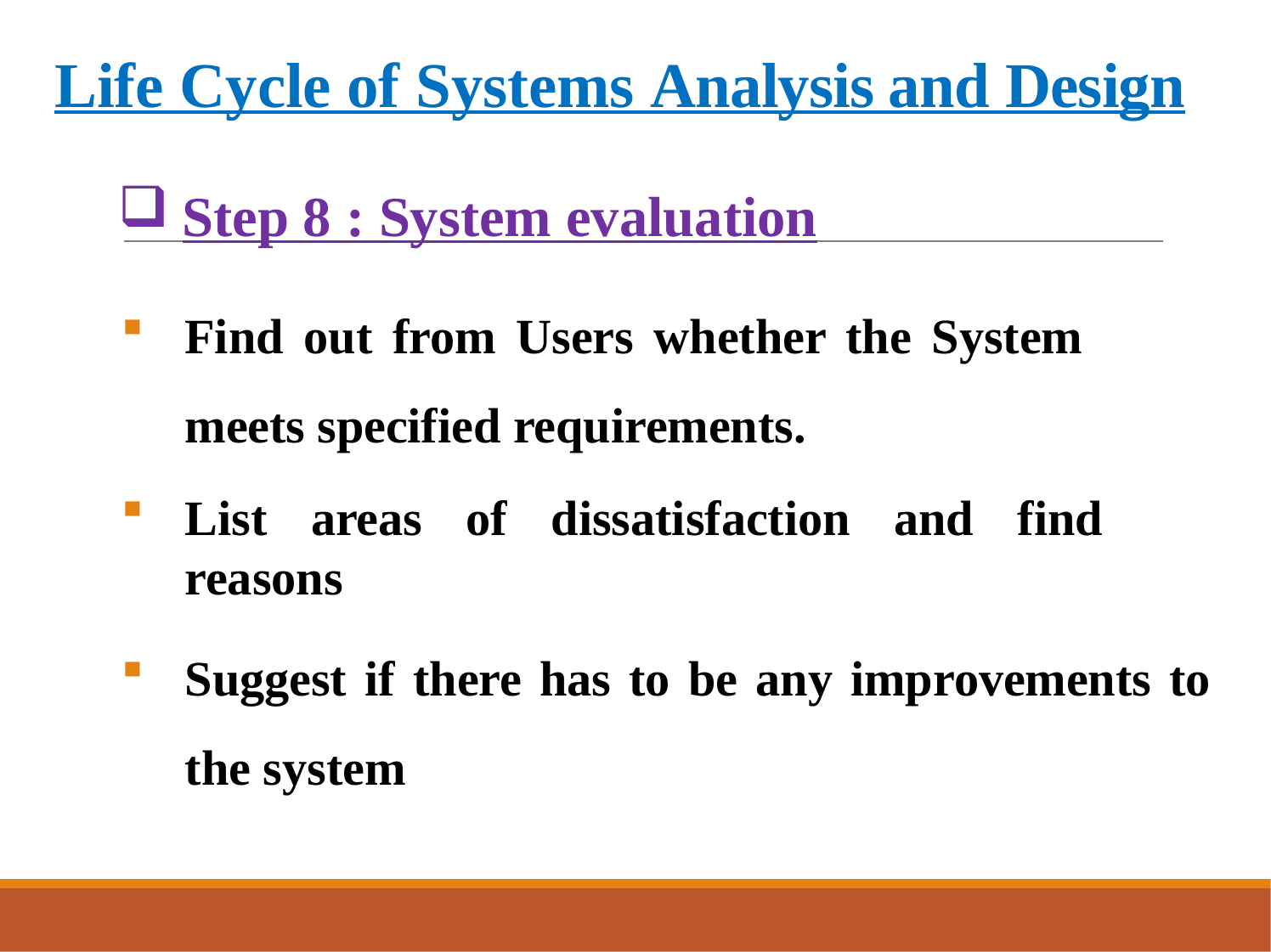

# Life Cycle of Systems Analysis and Design
Step 8 : System evaluation
Find out from Users whether the System  meets specified requirements.
List areas of dissatisfaction and find reasons
Suggest if there has to be any improvements to  the system